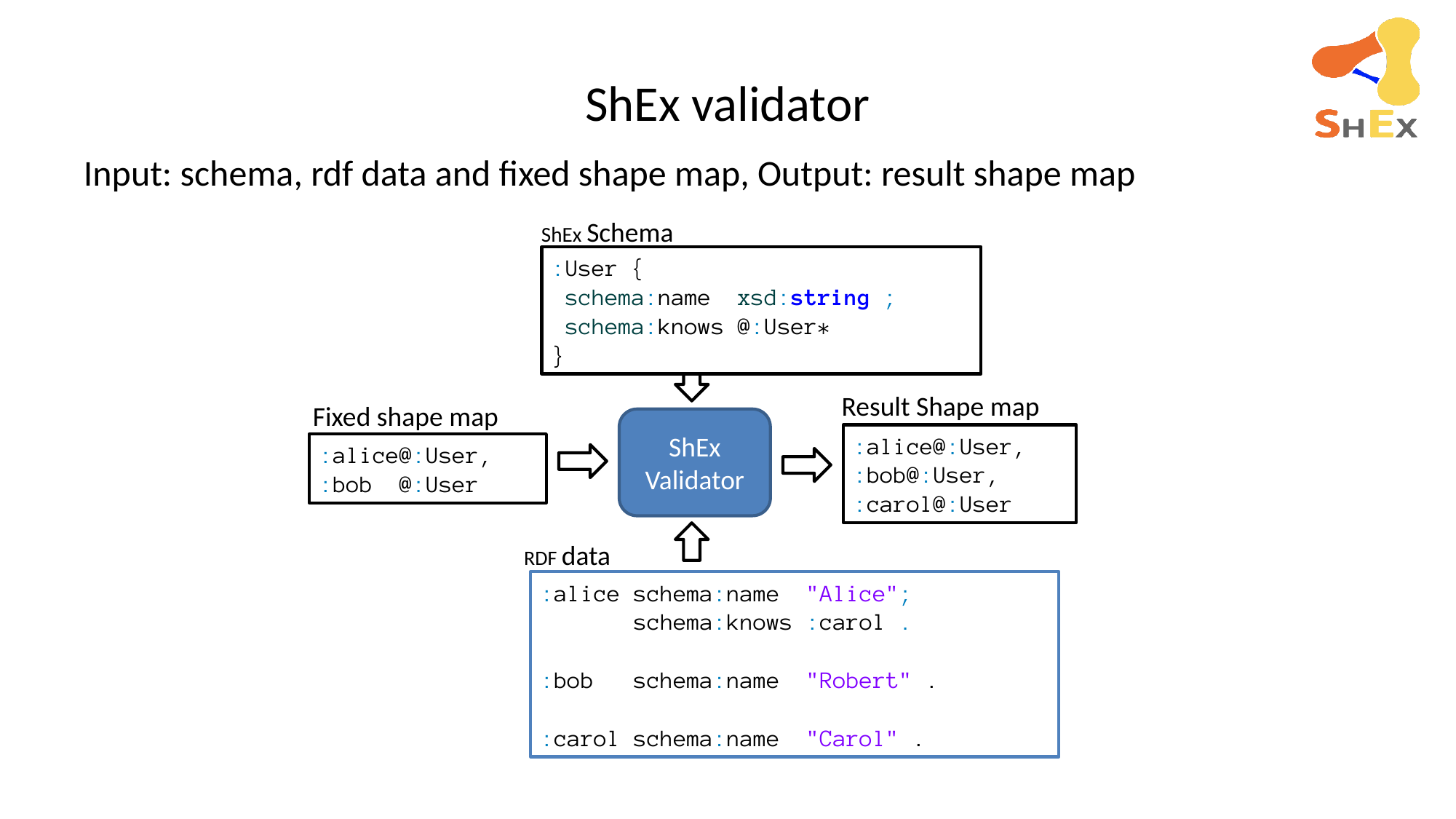

# ShEx validator
Input: schema, rdf data and fixed shape map, Output: result shape map
ShEx Schema
:User {
 schema:name  xsd:string ;
 schema:knows @:User*
}

Result Shape map
Fixed shape map
ShEx
Validator
:alice@:User,
:bob@:User,
:carol@:User
:alice@:User,
:bob  @:User

RDF data
:alice schema:name  "Alice";
       schema:knows :carol .

:bob   schema:name  "Robert" .

:carol schema:name  "Carol" .